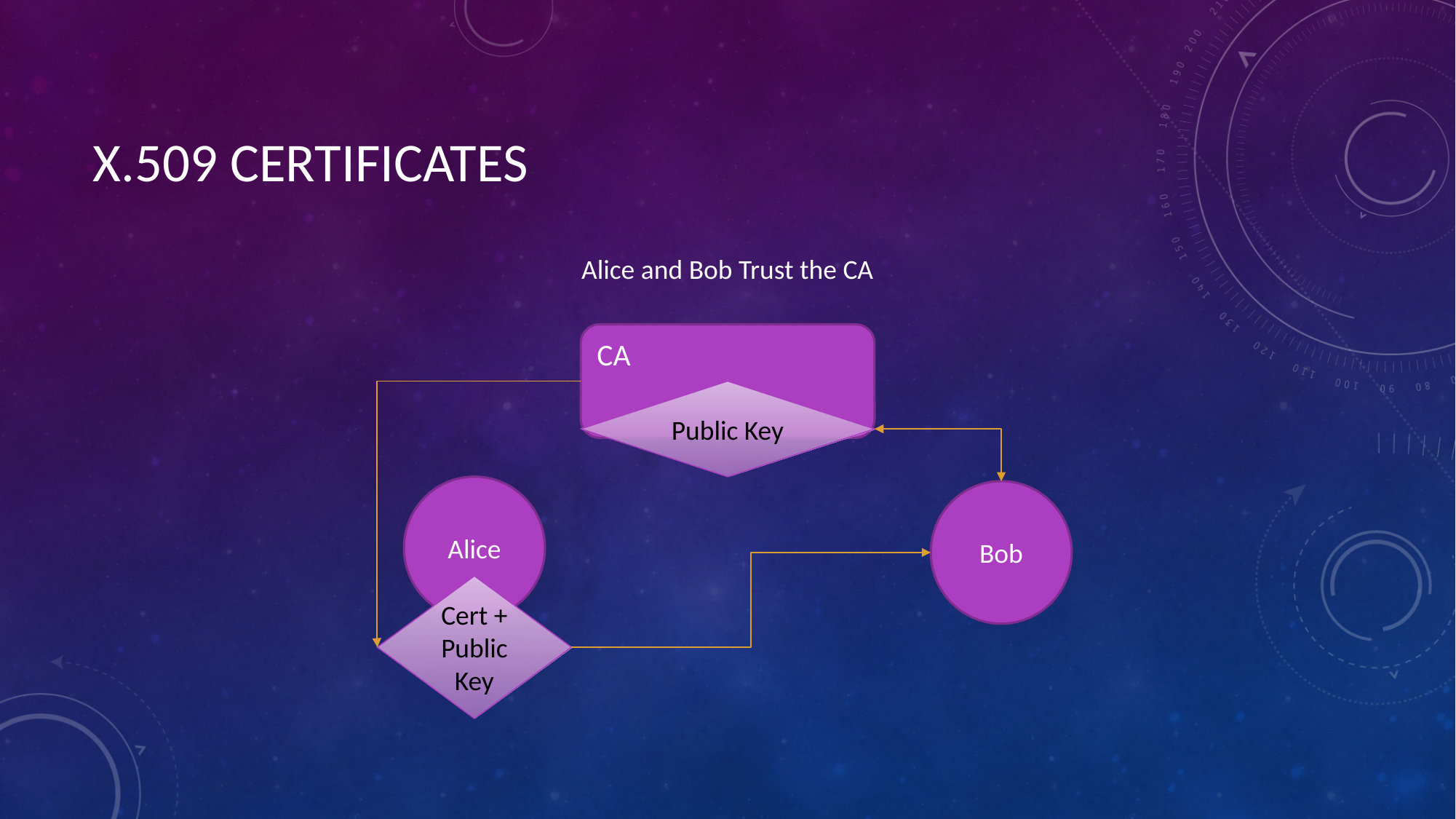

# X.509 certificates
Alice and Bob Trust the CA
CA
Public Key
Alice
Bob
Cert + Public Key